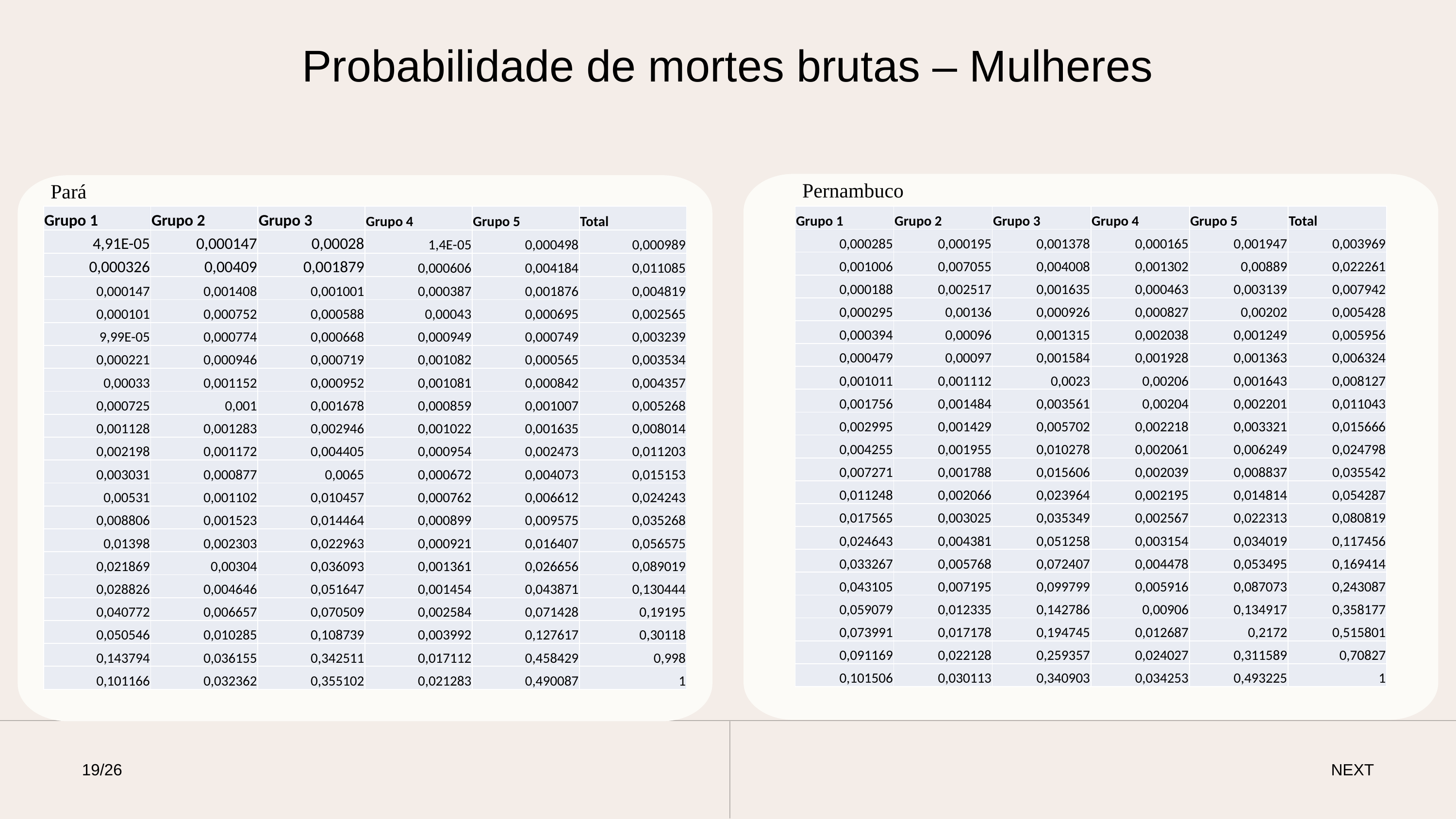

Probabilidade de mortes brutas – Mulheres
Pernambuco

Pará

| Grupo 1 | Grupo 2 | Grupo 3 | Grupo 4 | Grupo 5 | Total |
| --- | --- | --- | --- | --- | --- |
| 4,91E-05 | 0,000147 | 0,00028 | 1,4E-05 | 0,000498 | 0,000989 |
| 0,000326 | 0,00409 | 0,001879 | 0,000606 | 0,004184 | 0,011085 |
| 0,000147 | 0,001408 | 0,001001 | 0,000387 | 0,001876 | 0,004819 |
| 0,000101 | 0,000752 | 0,000588 | 0,00043 | 0,000695 | 0,002565 |
| 9,99E-05 | 0,000774 | 0,000668 | 0,000949 | 0,000749 | 0,003239 |
| 0,000221 | 0,000946 | 0,000719 | 0,001082 | 0,000565 | 0,003534 |
| 0,00033 | 0,001152 | 0,000952 | 0,001081 | 0,000842 | 0,004357 |
| 0,000725 | 0,001 | 0,001678 | 0,000859 | 0,001007 | 0,005268 |
| 0,001128 | 0,001283 | 0,002946 | 0,001022 | 0,001635 | 0,008014 |
| 0,002198 | 0,001172 | 0,004405 | 0,000954 | 0,002473 | 0,011203 |
| 0,003031 | 0,000877 | 0,0065 | 0,000672 | 0,004073 | 0,015153 |
| 0,00531 | 0,001102 | 0,010457 | 0,000762 | 0,006612 | 0,024243 |
| 0,008806 | 0,001523 | 0,014464 | 0,000899 | 0,009575 | 0,035268 |
| 0,01398 | 0,002303 | 0,022963 | 0,000921 | 0,016407 | 0,056575 |
| 0,021869 | 0,00304 | 0,036093 | 0,001361 | 0,026656 | 0,089019 |
| 0,028826 | 0,004646 | 0,051647 | 0,001454 | 0,043871 | 0,130444 |
| 0,040772 | 0,006657 | 0,070509 | 0,002584 | 0,071428 | 0,19195 |
| 0,050546 | 0,010285 | 0,108739 | 0,003992 | 0,127617 | 0,30118 |
| 0,143794 | 0,036155 | 0,342511 | 0,017112 | 0,458429 | 0,998 |
| 0,101166 | 0,032362 | 0,355102 | 0,021283 | 0,490087 | 1 |
| Grupo 1 | Grupo 2 | Grupo 3 | Grupo 4 | Grupo 5 | Total |
| --- | --- | --- | --- | --- | --- |
| 0,000285 | 0,000195 | 0,001378 | 0,000165 | 0,001947 | 0,003969 |
| 0,001006 | 0,007055 | 0,004008 | 0,001302 | 0,00889 | 0,022261 |
| 0,000188 | 0,002517 | 0,001635 | 0,000463 | 0,003139 | 0,007942 |
| 0,000295 | 0,00136 | 0,000926 | 0,000827 | 0,00202 | 0,005428 |
| 0,000394 | 0,00096 | 0,001315 | 0,002038 | 0,001249 | 0,005956 |
| 0,000479 | 0,00097 | 0,001584 | 0,001928 | 0,001363 | 0,006324 |
| 0,001011 | 0,001112 | 0,0023 | 0,00206 | 0,001643 | 0,008127 |
| 0,001756 | 0,001484 | 0,003561 | 0,00204 | 0,002201 | 0,011043 |
| 0,002995 | 0,001429 | 0,005702 | 0,002218 | 0,003321 | 0,015666 |
| 0,004255 | 0,001955 | 0,010278 | 0,002061 | 0,006249 | 0,024798 |
| 0,007271 | 0,001788 | 0,015606 | 0,002039 | 0,008837 | 0,035542 |
| 0,011248 | 0,002066 | 0,023964 | 0,002195 | 0,014814 | 0,054287 |
| 0,017565 | 0,003025 | 0,035349 | 0,002567 | 0,022313 | 0,080819 |
| 0,024643 | 0,004381 | 0,051258 | 0,003154 | 0,034019 | 0,117456 |
| 0,033267 | 0,005768 | 0,072407 | 0,004478 | 0,053495 | 0,169414 |
| 0,043105 | 0,007195 | 0,099799 | 0,005916 | 0,087073 | 0,243087 |
| 0,059079 | 0,012335 | 0,142786 | 0,00906 | 0,134917 | 0,358177 |
| 0,073991 | 0,017178 | 0,194745 | 0,012687 | 0,2172 | 0,515801 |
| 0,091169 | 0,022128 | 0,259357 | 0,024027 | 0,311589 | 0,70827 |
| 0,101506 | 0,030113 | 0,340903 | 0,034253 | 0,493225 | 1 |
FOR MYSELF

19/26
NEXT